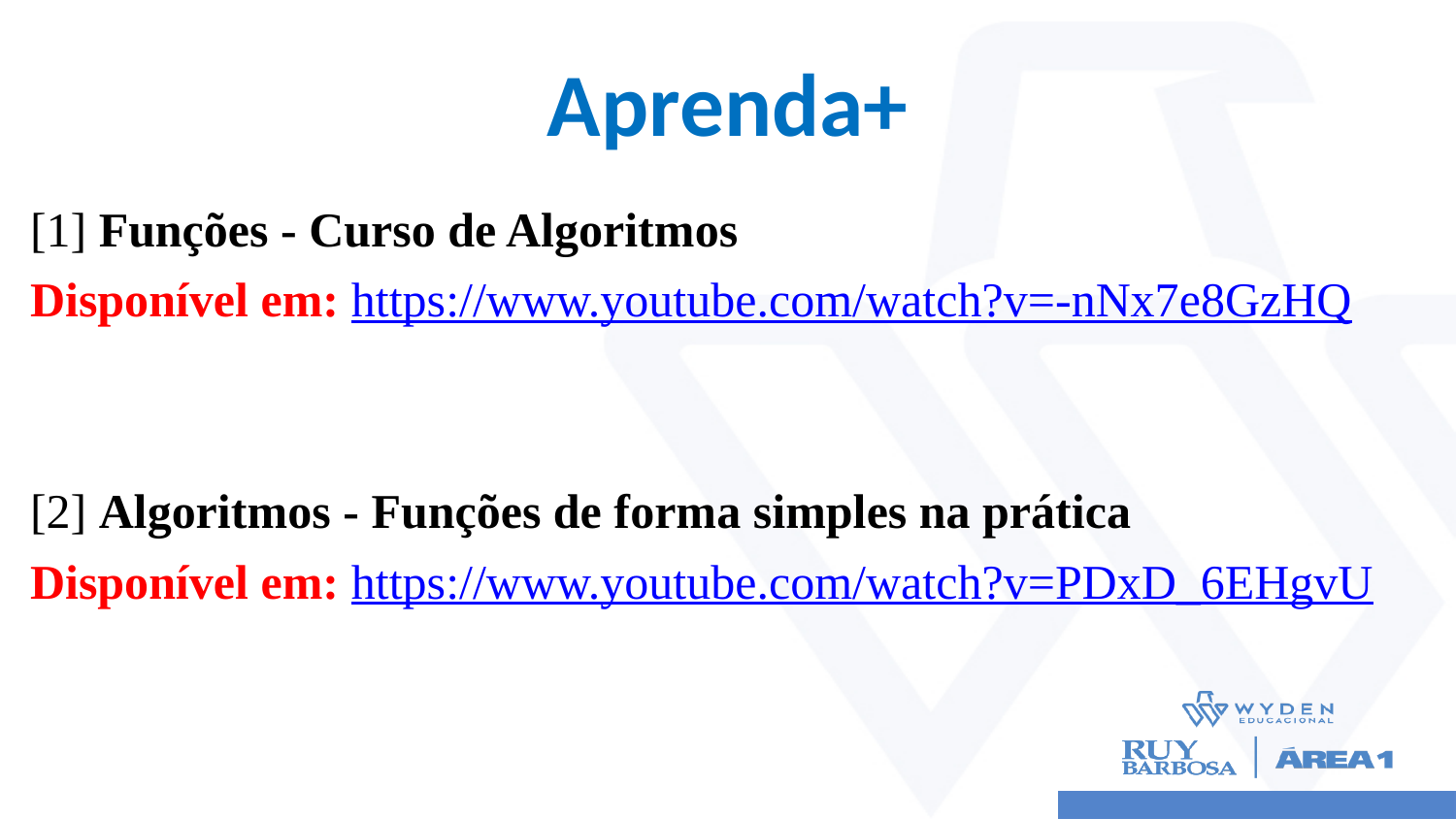

# Aprenda+
[1] Funções - Curso de Algoritmos
Disponível em: https://www.youtube.com/watch?v=-nNx7e8GzHQ

[2] Algoritmos - Funções de forma simples na prática
Disponível em: https://www.youtube.com/watch?v=PDxD_6EHgvU